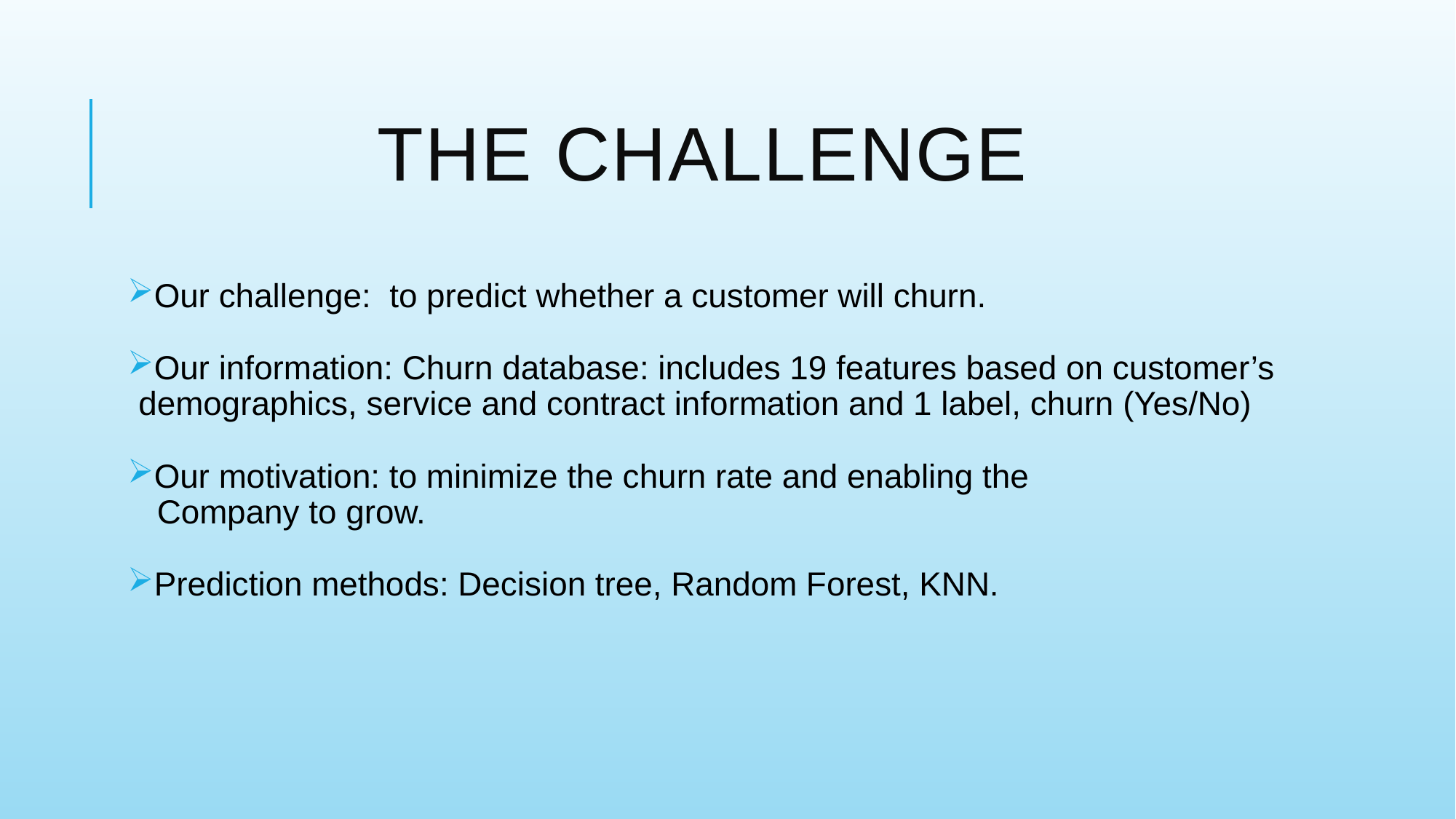

# The challenge
Our challenge:  to predict whether a customer will churn.
Our information: Churn database: includes 19 features based on customer’s demographics, service and contract information and 1 label, churn (Yes/No)
Our motivation: to minimize the churn rate and enabling the
  Company to grow.
Prediction methods: Decision tree, Random Forest, KNN.